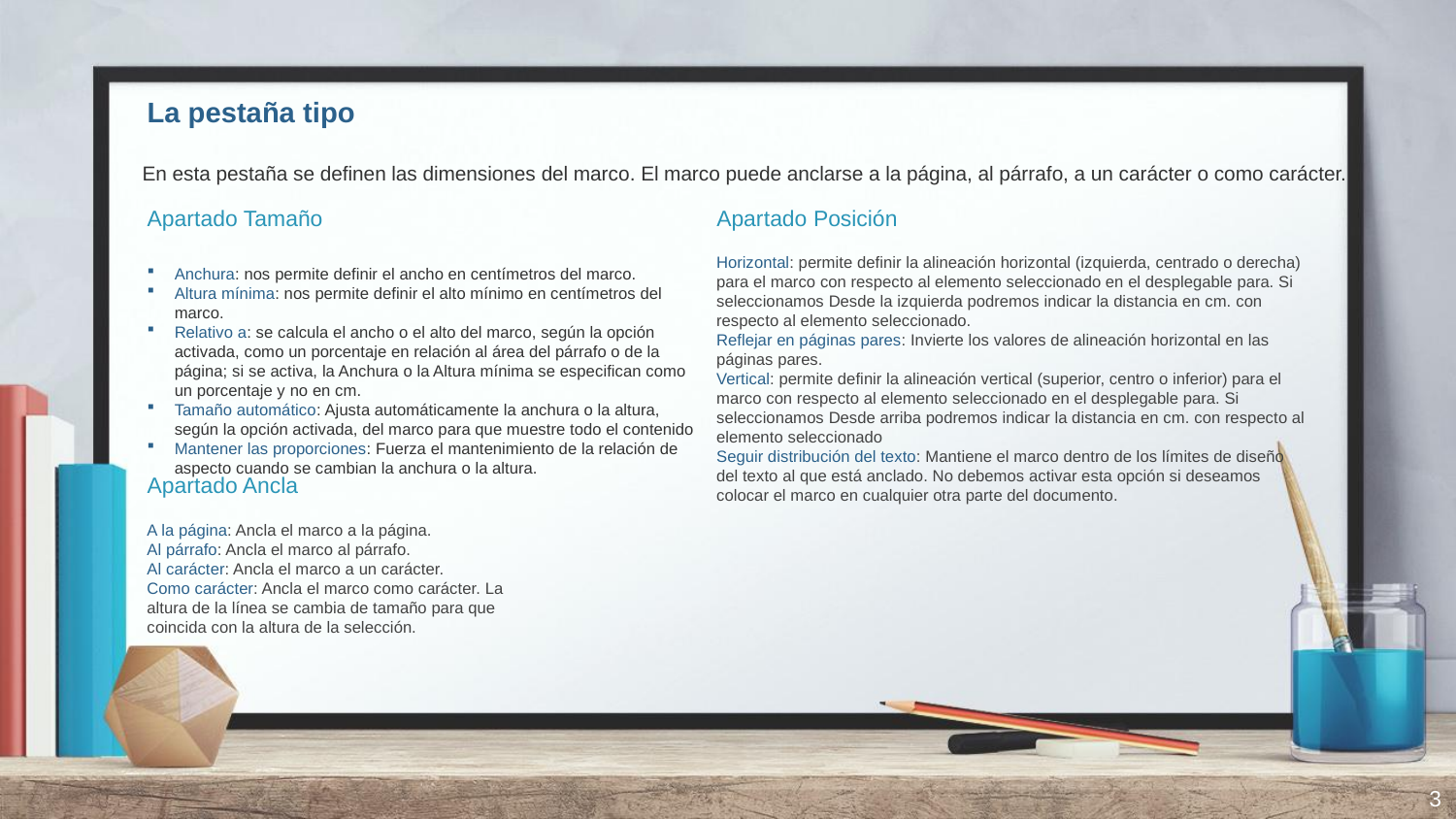

La pestaña tipo
En esta pestaña se definen las dimensiones del marco. El marco puede anclarse a la página, al párrafo, a un carácter o como carácter.
Apartado Tamaño
Apartado Posición
Horizontal: permite definir la alineación horizontal (izquierda, centrado o derecha) para el marco con respecto al elemento seleccionado en el desplegable para. Si seleccionamos Desde la izquierda podremos indicar la distancia en cm. con respecto al elemento seleccionado.
Reflejar en páginas pares: Invierte los valores de alineación horizontal en las páginas pares.
Vertical: permite definir la alineación vertical (superior, centro o inferior) para el marco con respecto al elemento seleccionado en el desplegable para. Si seleccionamos Desde arriba podremos indicar la distancia en cm. con respecto al elemento seleccionado
Seguir distribución del texto: Mantiene el marco dentro de los límites de diseño del texto al que está anclado. No debemos activar esta opción si deseamos colocar el marco en cualquier otra parte del documento.
Anchura: nos permite definir el ancho en centímetros del marco.
Altura mínima: nos permite definir el alto mínimo en centímetros del marco.
Relativo a: se calcula el ancho o el alto del marco, según la opción activada, como un porcentaje en relación al área del párrafo o de la página; si se activa, la Anchura o la Altura mínima se especifican como un porcentaje y no en cm.
Tamaño automático: Ajusta automáticamente la anchura o la altura, según la opción activada, del marco para que muestre todo el contenido
Mantener las proporciones: Fuerza el mantenimiento de la relación de aspecto cuando se cambian la anchura o la altura.
Apartado Ancla
A la página: Ancla el marco a la página.
Al párrafo: Ancla el marco al párrafo.
Al carácter: Ancla el marco a un carácter.
Como carácter: Ancla el marco como carácter. La altura de la línea se cambia de tamaño para que coincida con la altura de la selección.
3